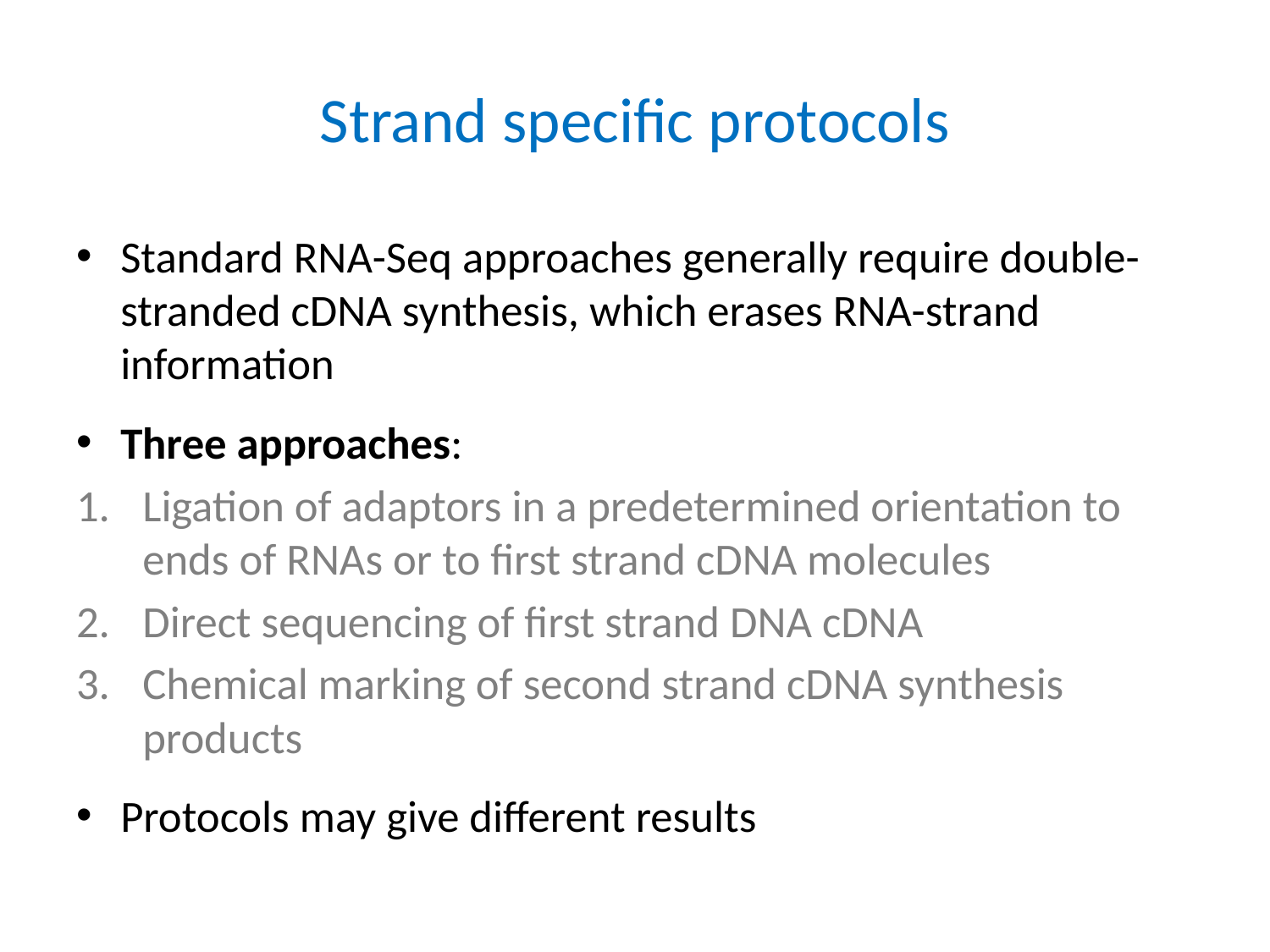

# Strand specific protocols
Standard RNA-Seq approaches generally require double-stranded cDNA synthesis, which erases RNA-strand information
Three approaches:
Ligation of adaptors in a predetermined orientation to ends of RNAs or to first strand cDNA molecules
Direct sequencing of first strand DNA cDNA
Chemical marking of second strand cDNA synthesis products
Protocols may give different results